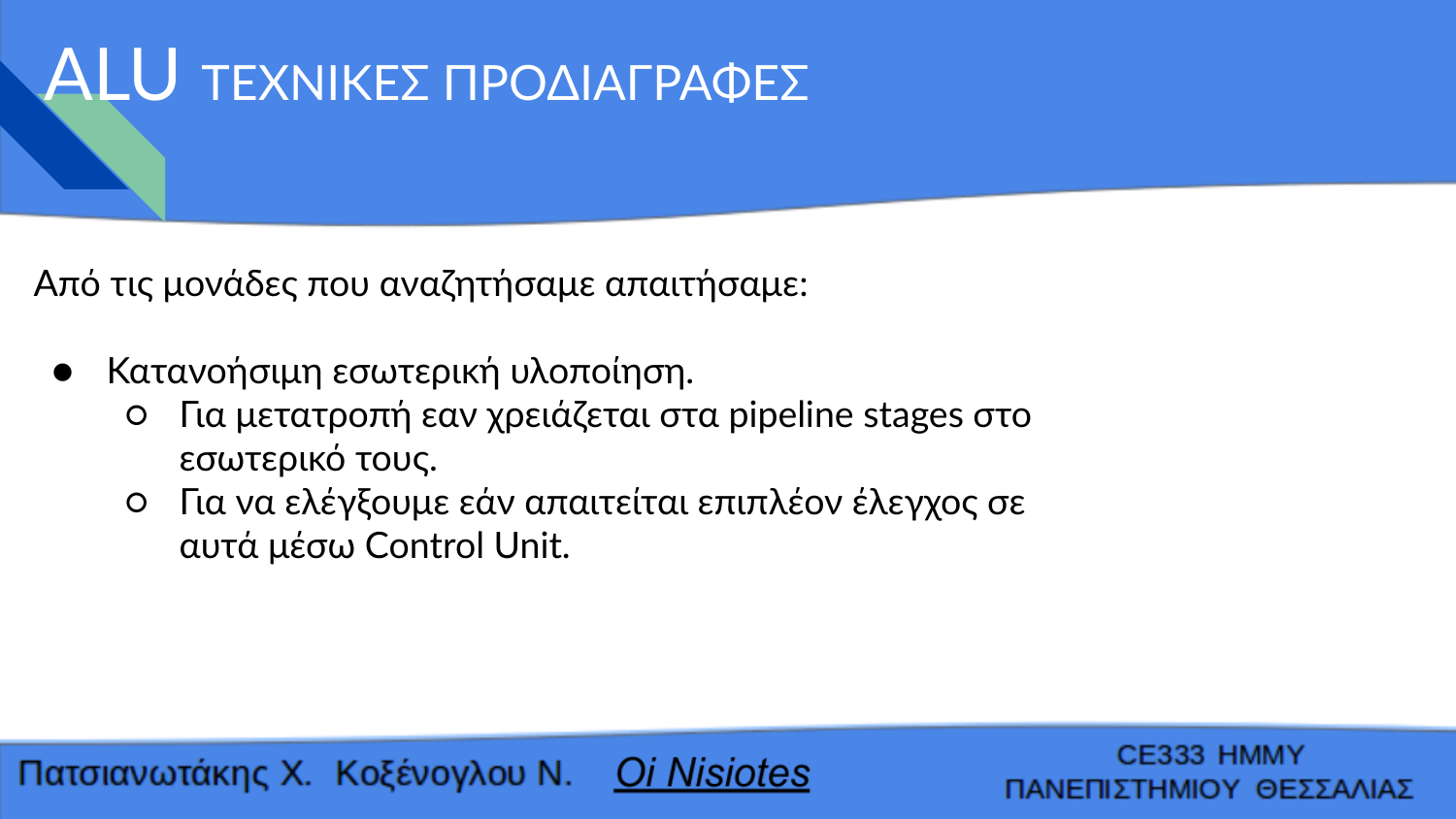

# ALU ΤΕΧΝΙΚΕΣ ΠΡΟΔΙΑΓΡΑΦΕΣ

Από τις μονάδες που αναζητήσαμε απαιτήσαμε:

Κατανοήσιμη εσωτερική υλοποίηση.
Για μετατροπή εαν χρειάζεται στα pipeline stages στο εσωτερικό τους.
Για να ελέγξουμε εάν απαιτείται επιπλέον έλεγχος σε αυτά μέσω Control Unit.